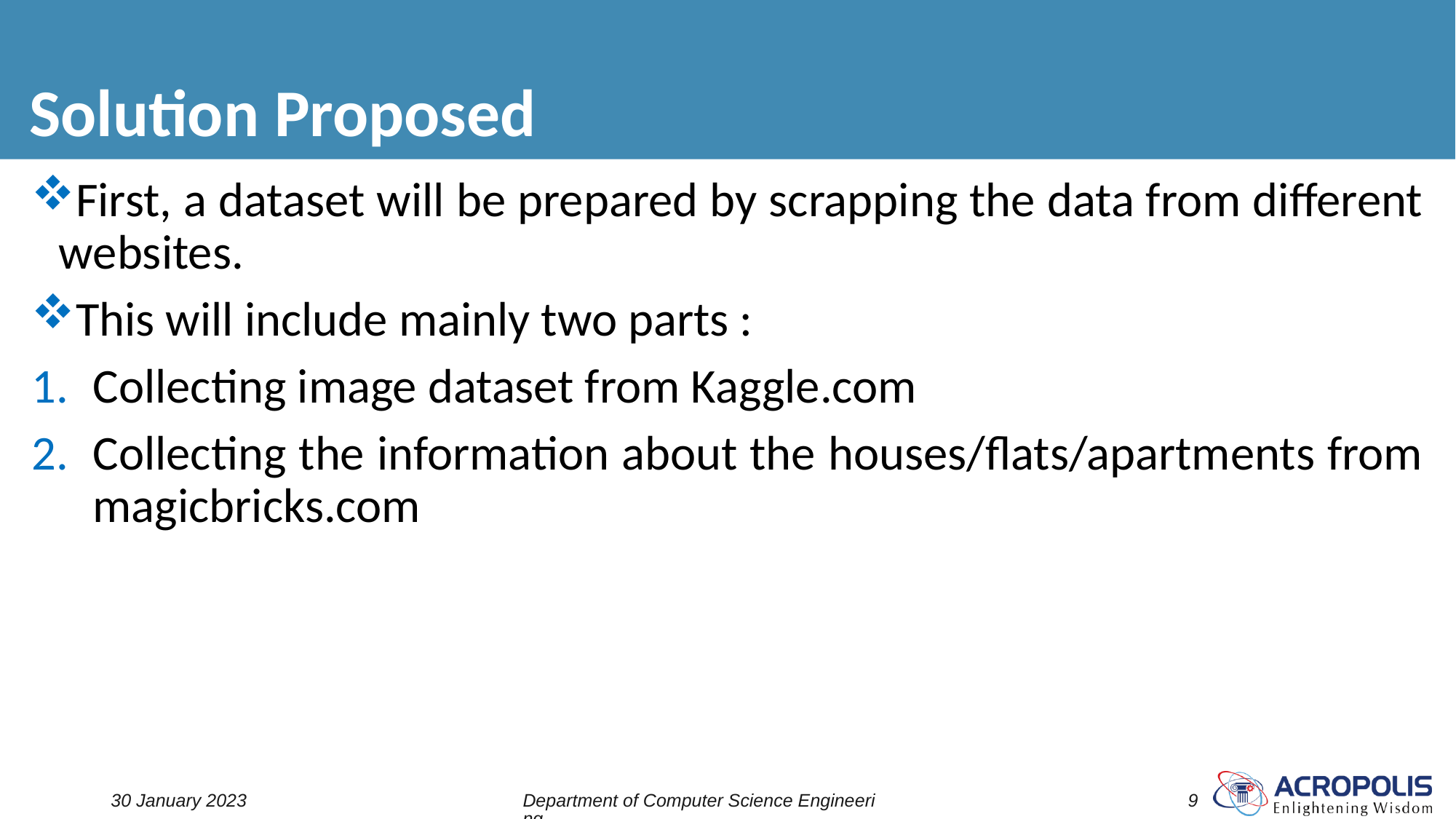

# Solution Proposed
First, a dataset will be prepared by scrapping the data from different websites.
This will include mainly two parts :
Collecting image dataset from Kaggle.com
Collecting the information about the houses/flats/apartments from magicbricks.com
30 January 2023
Department of Computer Science Engineering
9